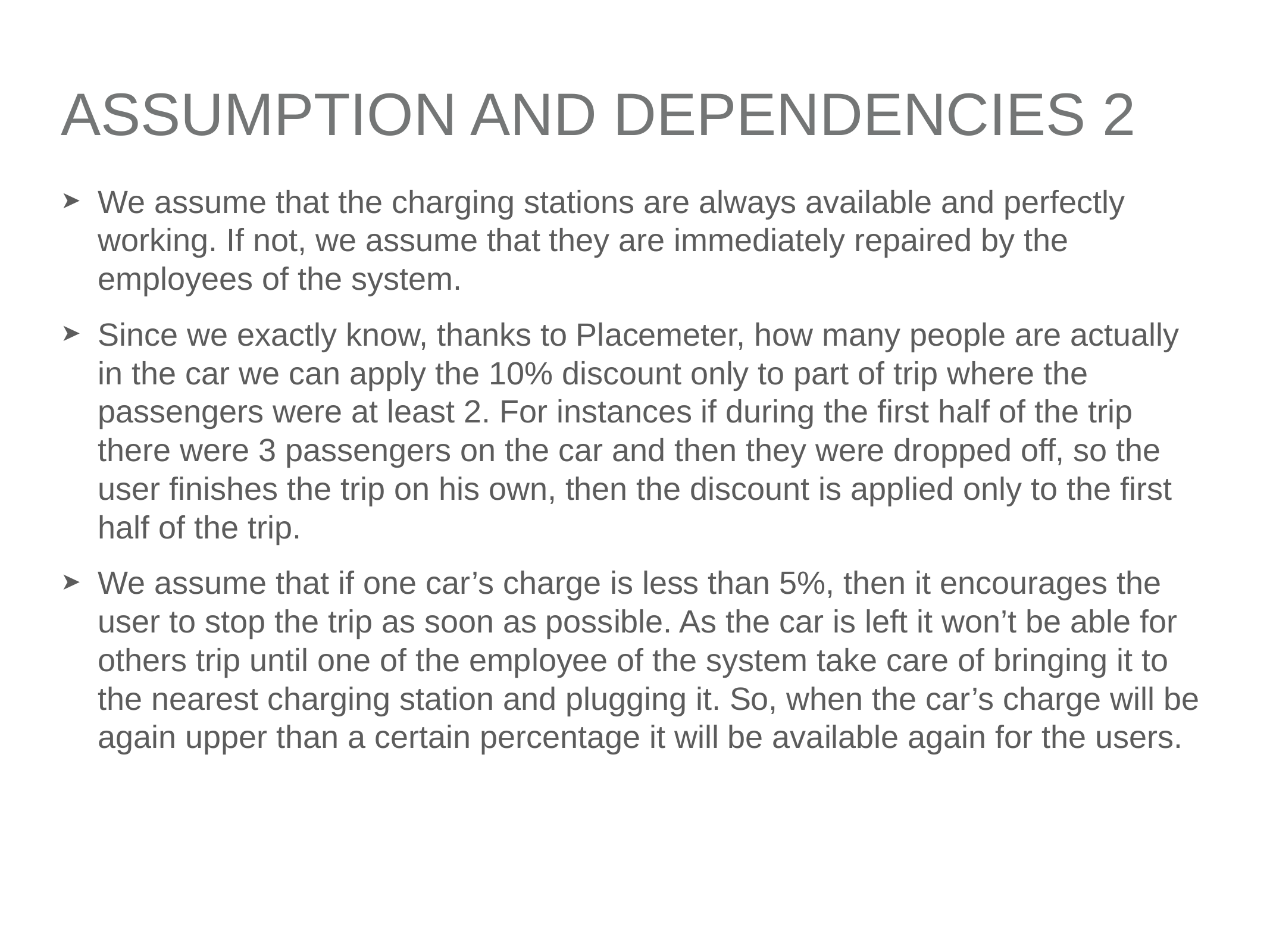

# assumption and dependencies 2

We assume that the charging stations are always available and perfectly working. If not, we assume that they are immediately repaired by the employees of the system.
Since we exactly know, thanks to Placemeter, how many people are actually in the car we can apply the 10% discount only to part of trip where the passengers were at least 2. For instances if during the first half of the trip there were 3 passengers on the car and then they were dropped off, so the user finishes the trip on his own, then the discount is applied only to the first half of the trip.
We assume that if one car’s charge is less than 5%, then it encourages the user to stop the trip as soon as possible. As the car is left it won’t be able for others trip until one of the employee of the system take care of bringing it to the nearest charging station and plugging it. So, when the car’s charge will be again upper than a certain percentage it will be available again for the users.